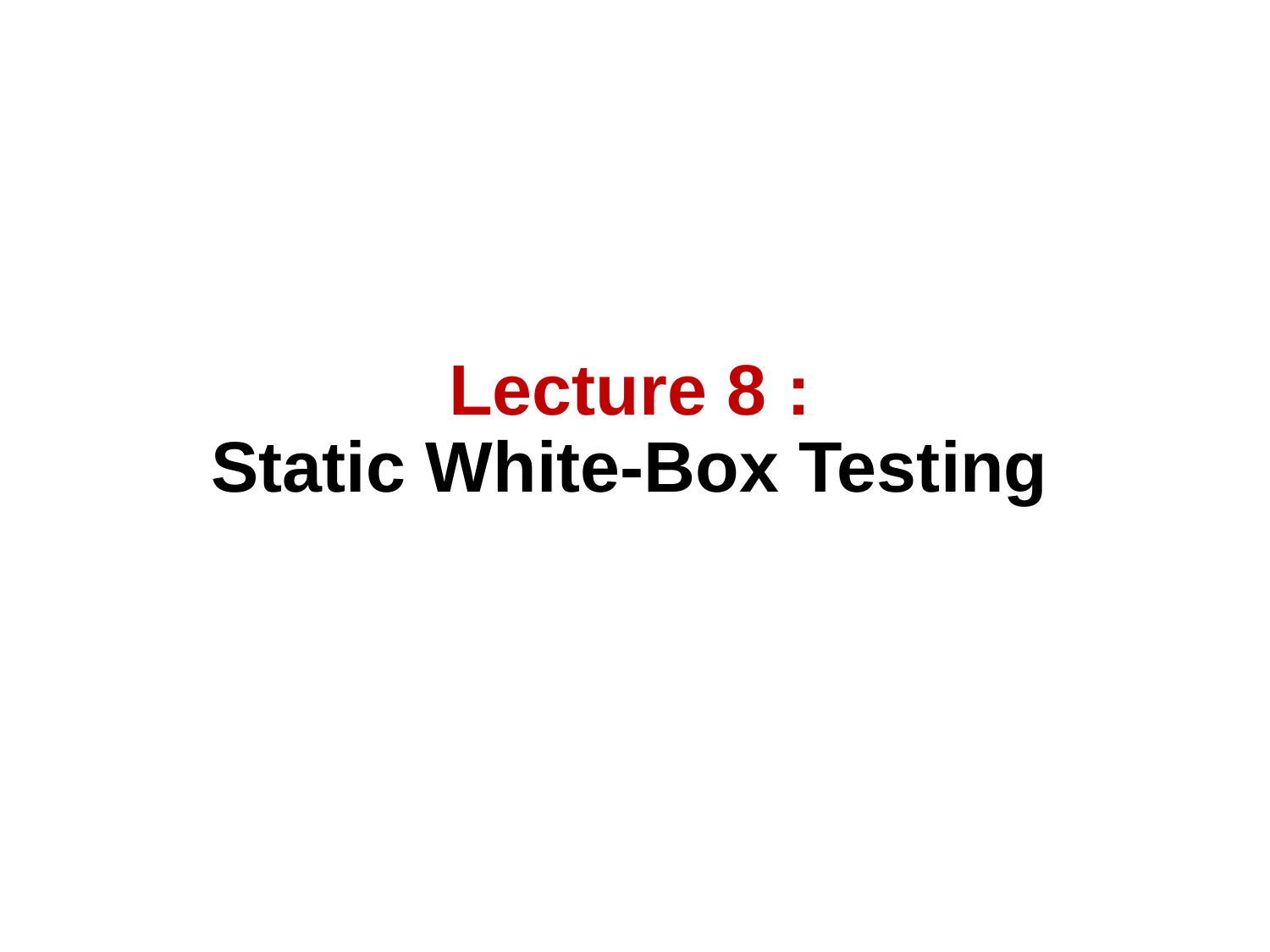

# Lecture 8 : Static White-Box Testing